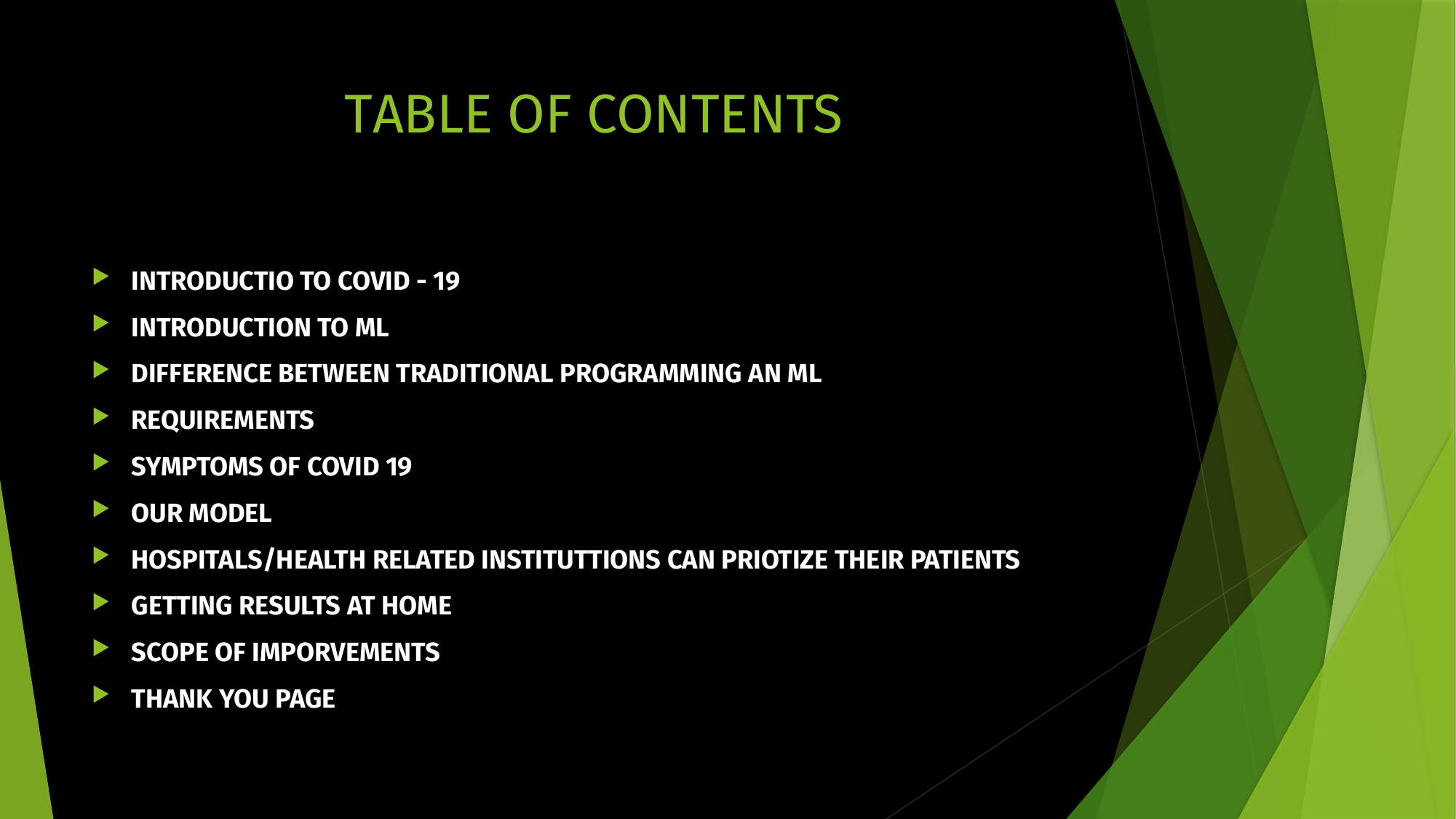

# TABLE OF CONTENTS
INTRODUCTIO TO COVID - 19
INTRODUCTION TO ML
DIFFERENCE BETWEEN TRADITIONAL PROGRAMMING AN ML
REQUIREMENTS
SYMPTOMS OF COVID 19
OUR MODEL
HOSPITALS/HEALTH RELATED INSTITUTTIONS CAN PRIOTIZE THEIR PATIENTS
GETTING RESULTS AT HOME
SCOPE OF IMPORVEMENTS
THANK YOU PAGE